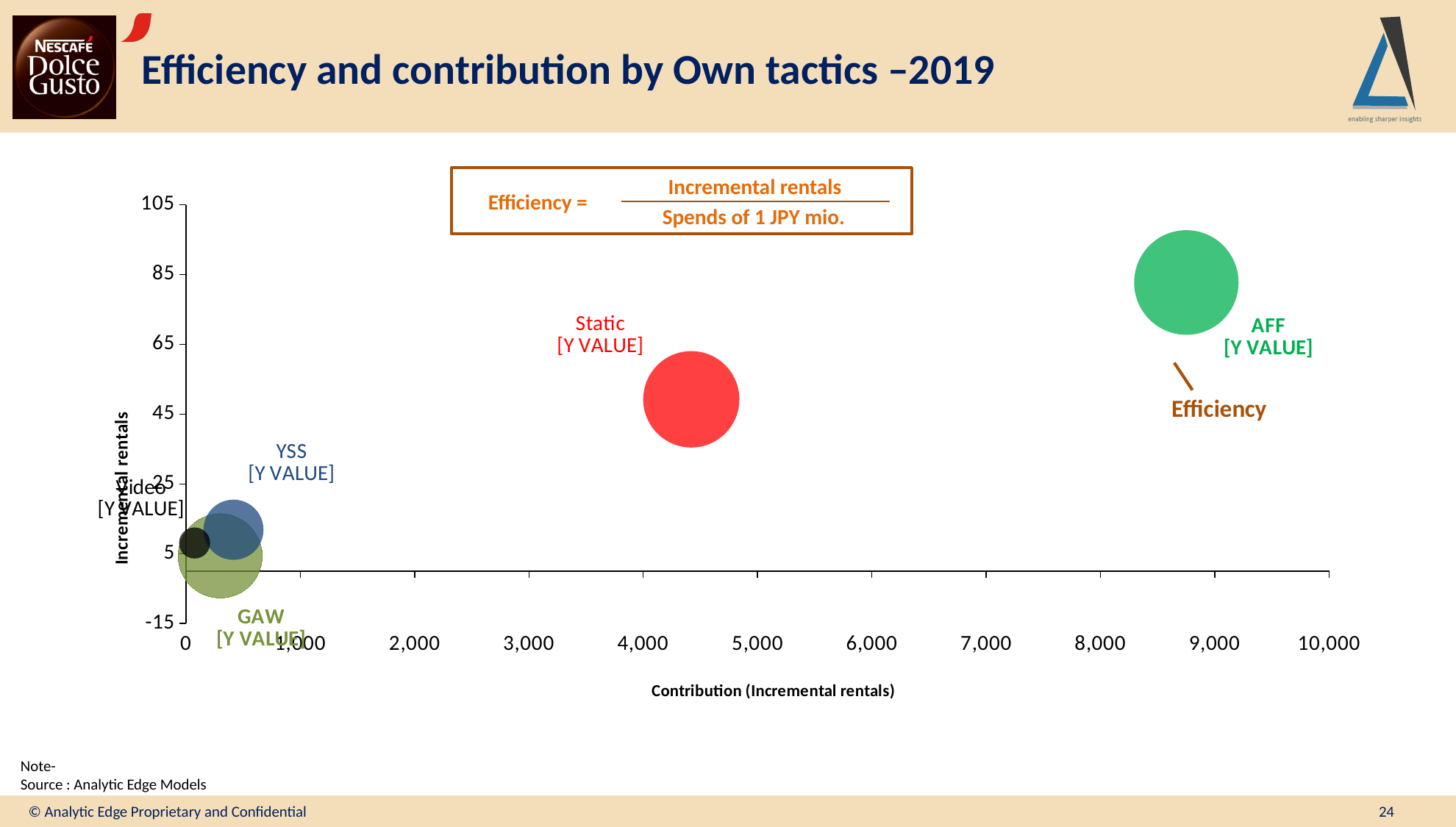

# Efficiency and contribution by Own tactics –2019

Incremental rentals
Efficiency =
Spends of 1 JPY mio.

### Chart

| Category | Efficiency  |
|---|---|
Note-
Source : Analytic Edge Models
© Analytic Edge Proprietary and Confidential
24